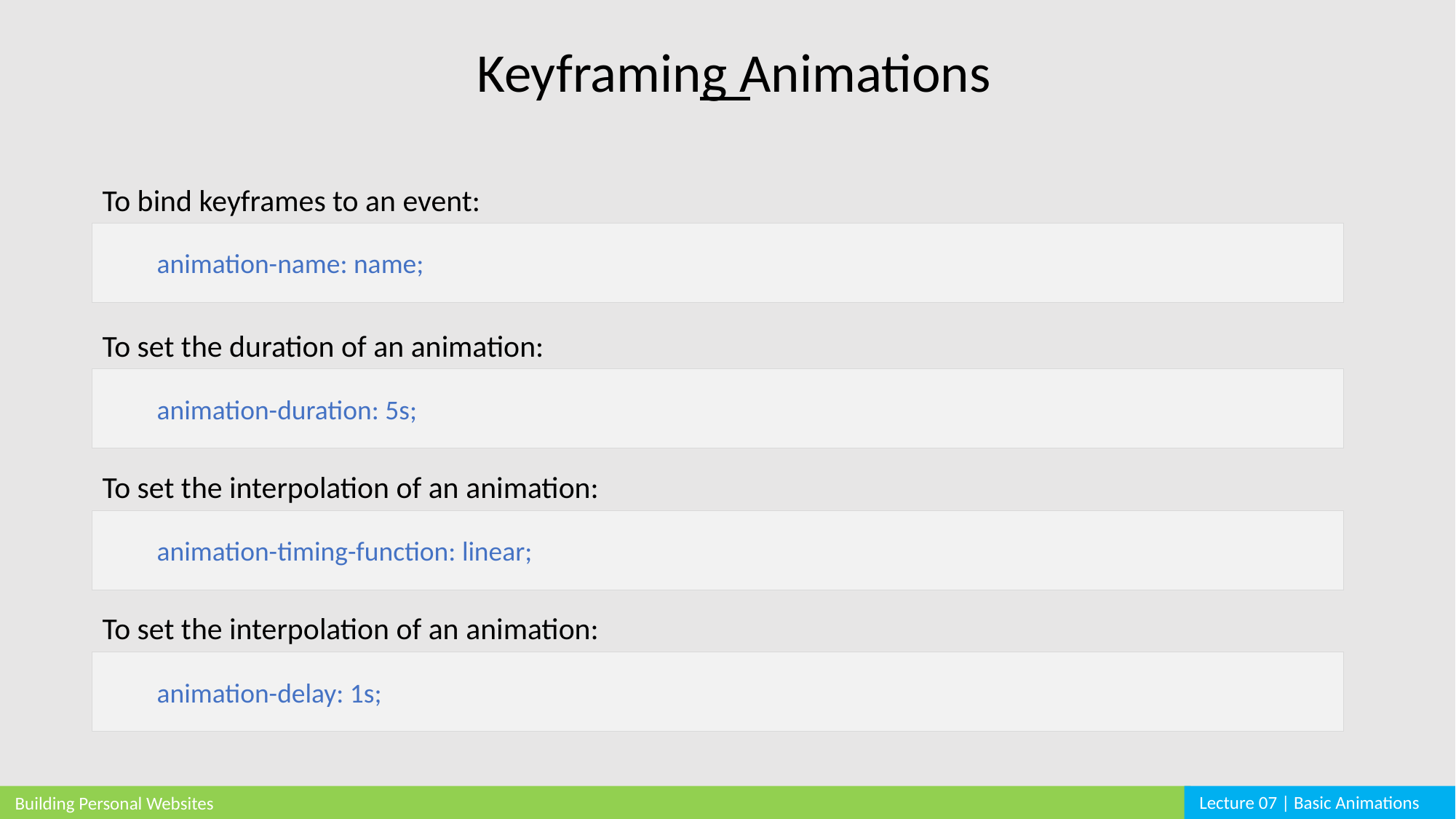

Keyframing Animations
To bind keyframes to an event:
animation-name: name;
To set the duration of an animation:
animation-duration: 5s;
To set the interpolation of an animation:
animation-timing-function: linear;
To set the interpolation of an animation:
animation-delay: 1s;
Lecture 07 | Basic Animations

Building Personal Websites